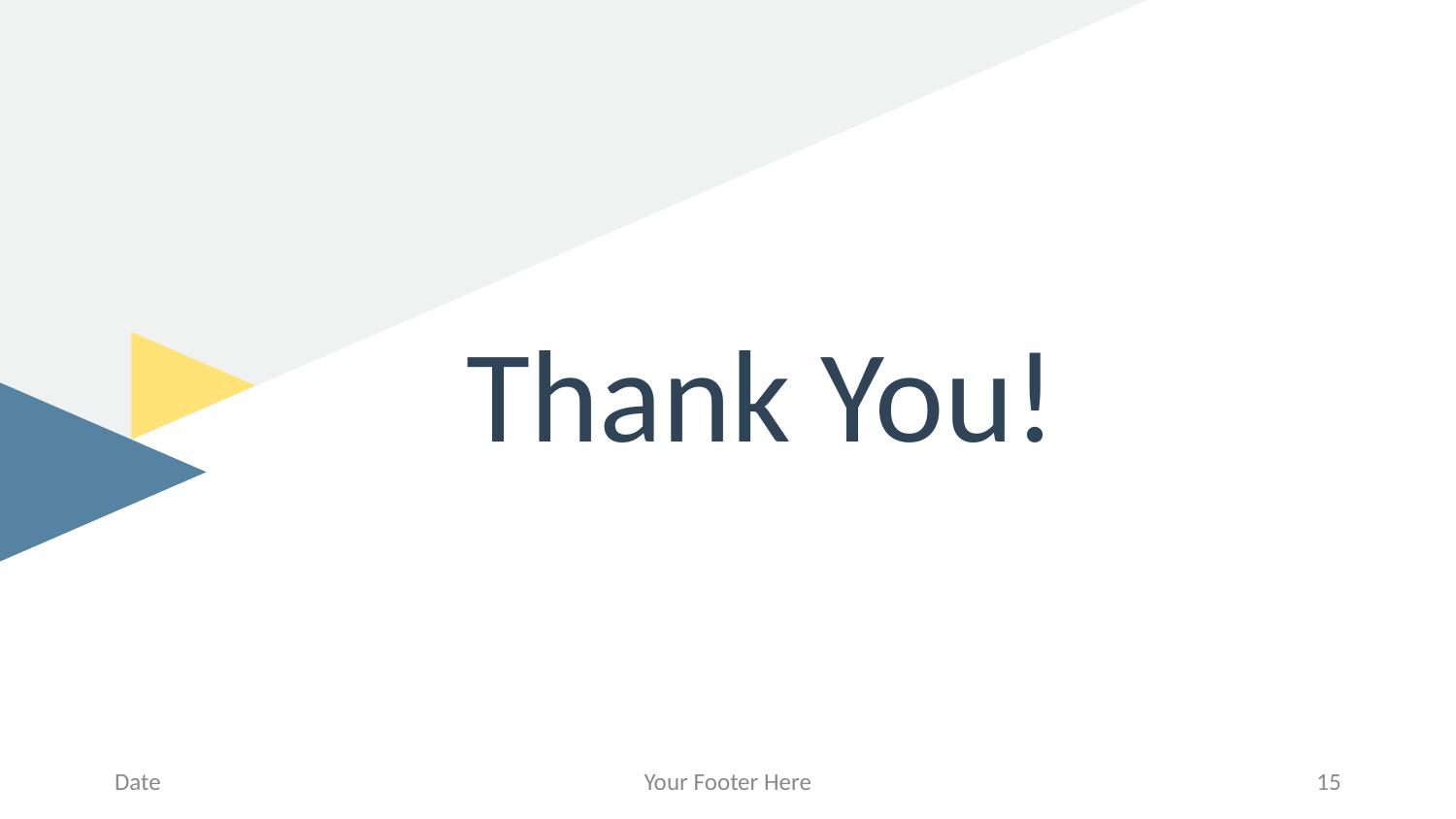

# Thank You!
Date
Your Footer Here
15